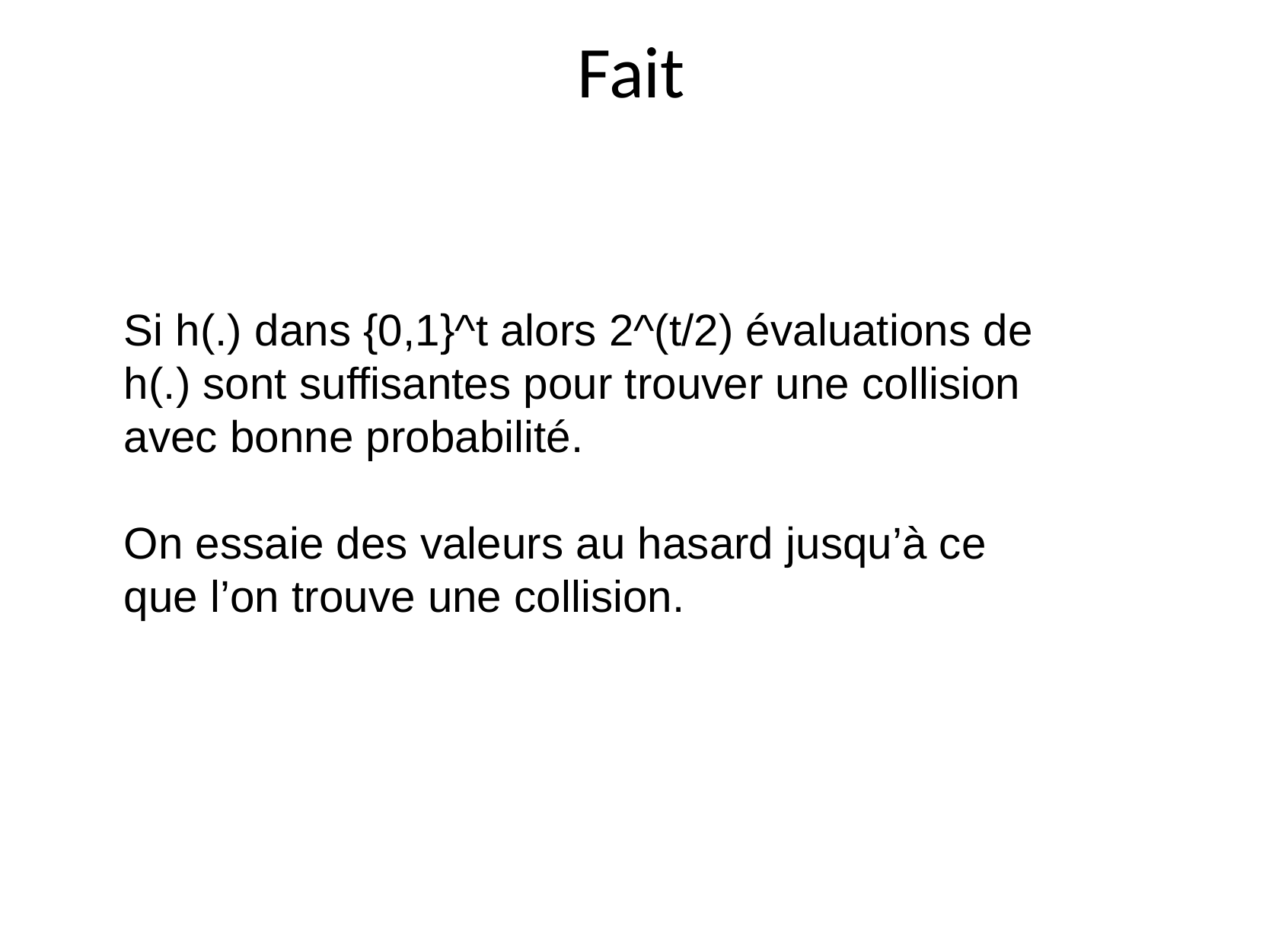

# Fait
Si h(.) dans {0,1}^t alors 2^(t/2) évaluations de h(.) sont suffisantes pour trouver une collision avec bonne probabilité.

On essaie des valeurs au hasard jusqu’à ce que l’on trouve une collision.